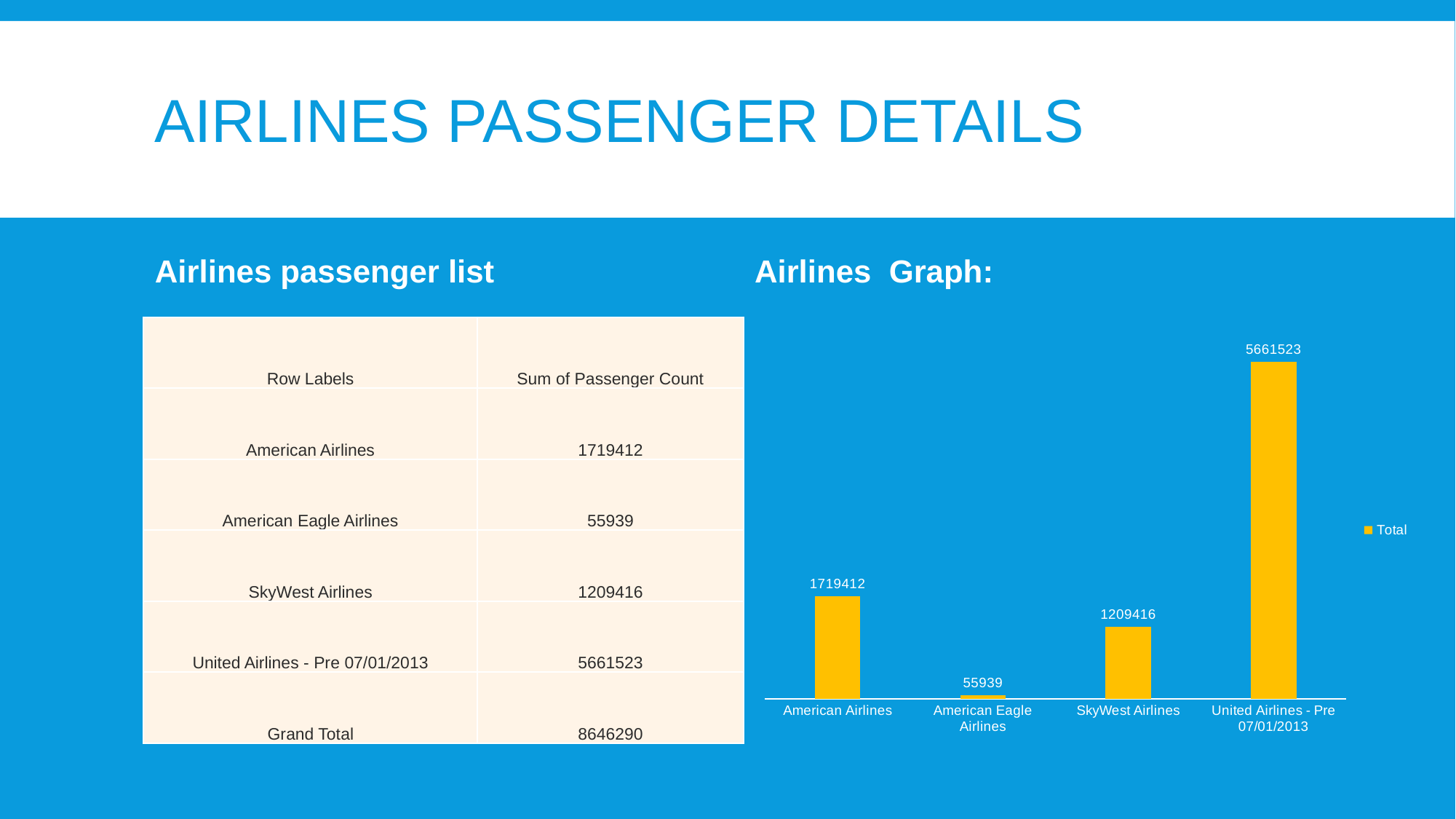

# Airlines passenger details
Airlines passenger list
Airlines  Graph:

### Chart

| Category | Total |
|---|---|
| American Airlines | 1719412.0 |
| American Eagle Airlines | 55939.0 |
| SkyWest Airlines | 1209416.0 |
| United Airlines - Pre 07/01/2013 | 5661523.0 |
| Row Labels | Sum of Passenger Count |
| --- | --- |
| American Airlines | 1719412 |
| American Eagle Airlines | 55939 |
| SkyWest Airlines | 1209416 |
| United Airlines - Pre 07/01/2013 | 5661523 |
| Grand Total | 8646290 |